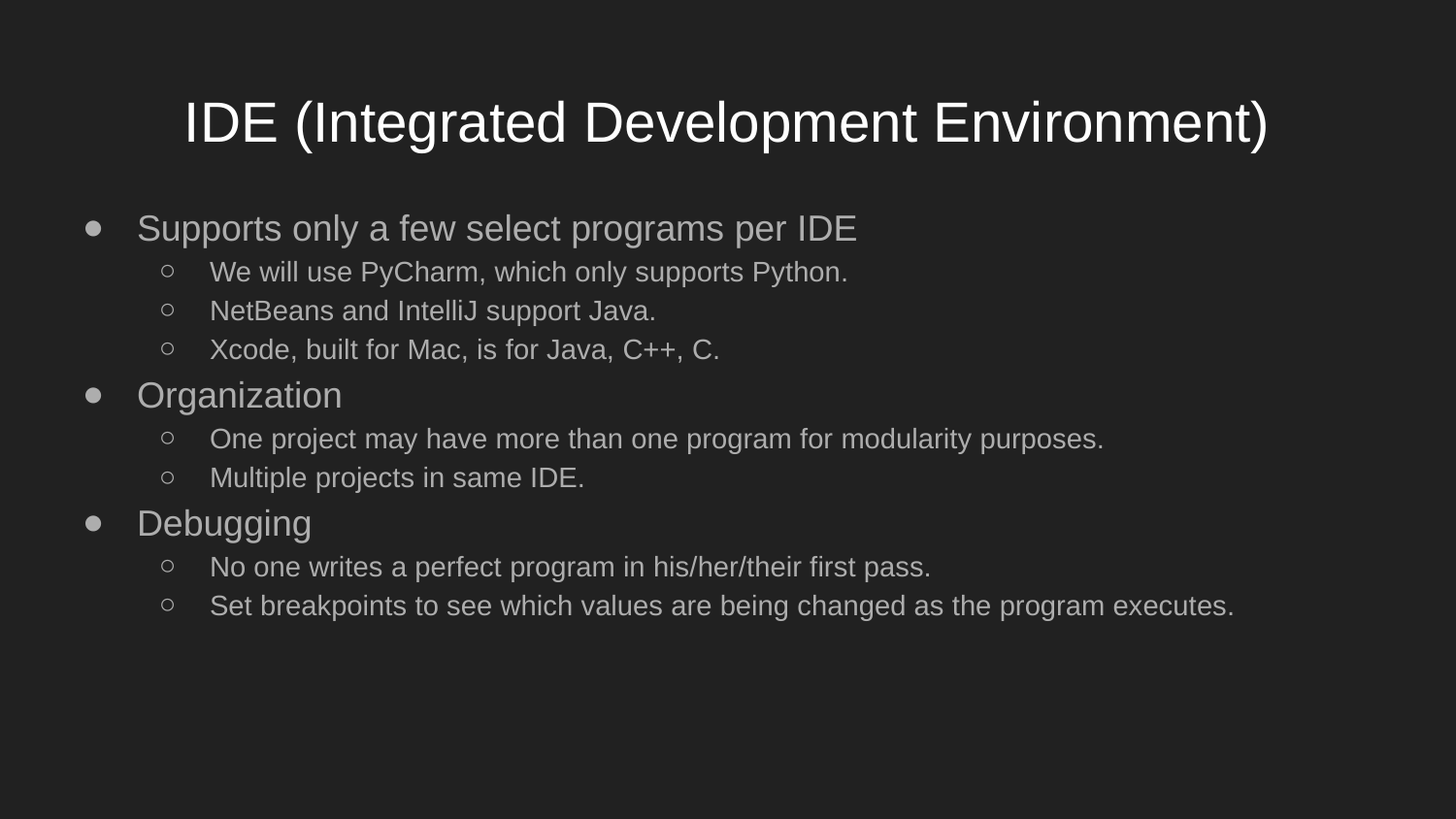

# IDE (Integrated Development Environment)
Supports only a few select programs per IDE
We will use PyCharm, which only supports Python.
NetBeans and IntelliJ support Java.
Xcode, built for Mac, is for Java, C++, C.
Organization
One project may have more than one program for modularity purposes.
Multiple projects in same IDE.
Debugging
No one writes a perfect program in his/her/their first pass.
Set breakpoints to see which values are being changed as the program executes.